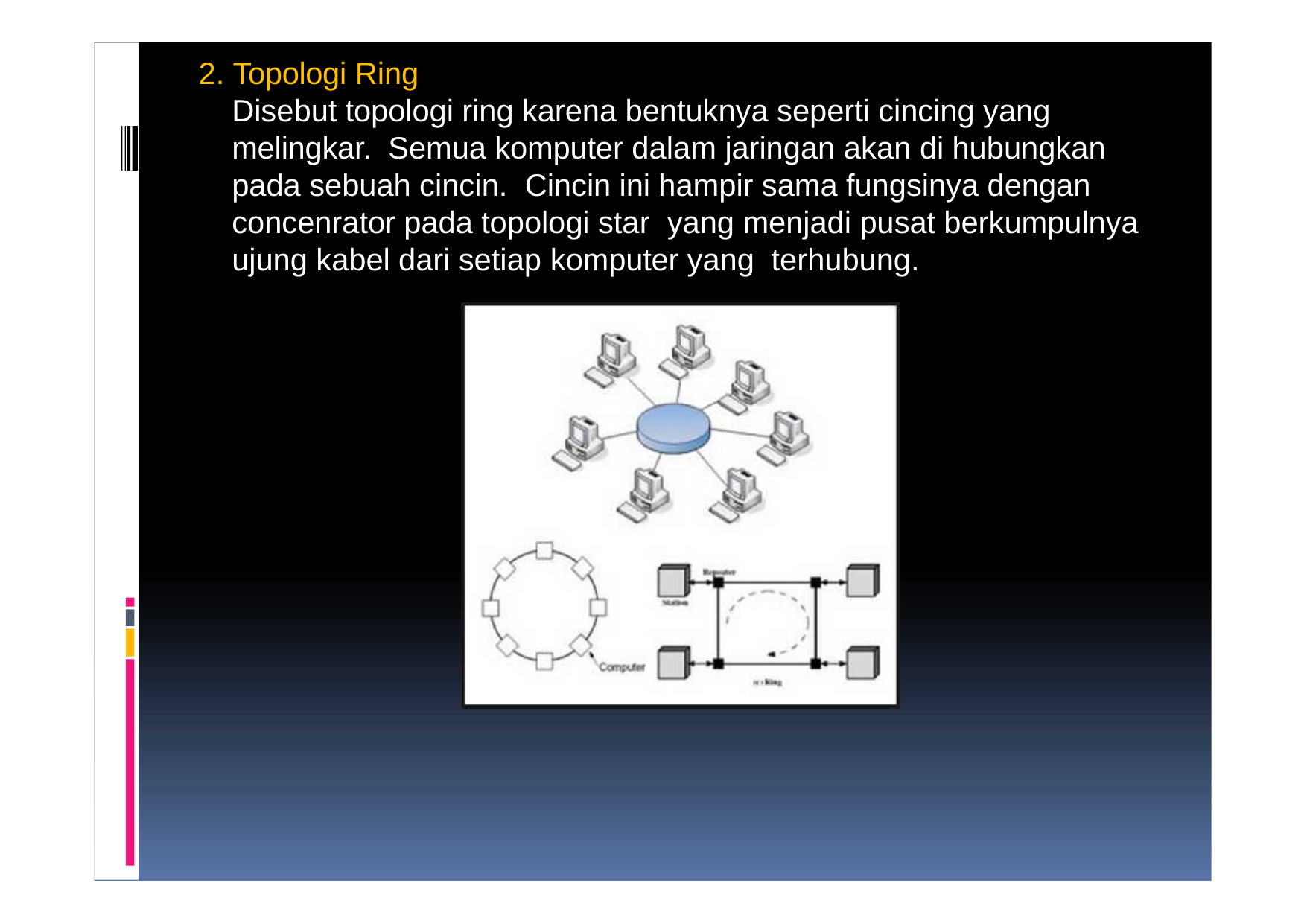

2. Topologi Ring
Disebut topologi ring karena bentuknya seperti cincing yang melingkar.  Semua komputer dalam jaringan akan di hubungkan pada sebuah cincin.  Cincin ini hampir sama fungsinya dengan concenrator pada topologi star  yang menjadi pusat berkumpulnya ujung kabel dari setiap komputer yang  terhubung.